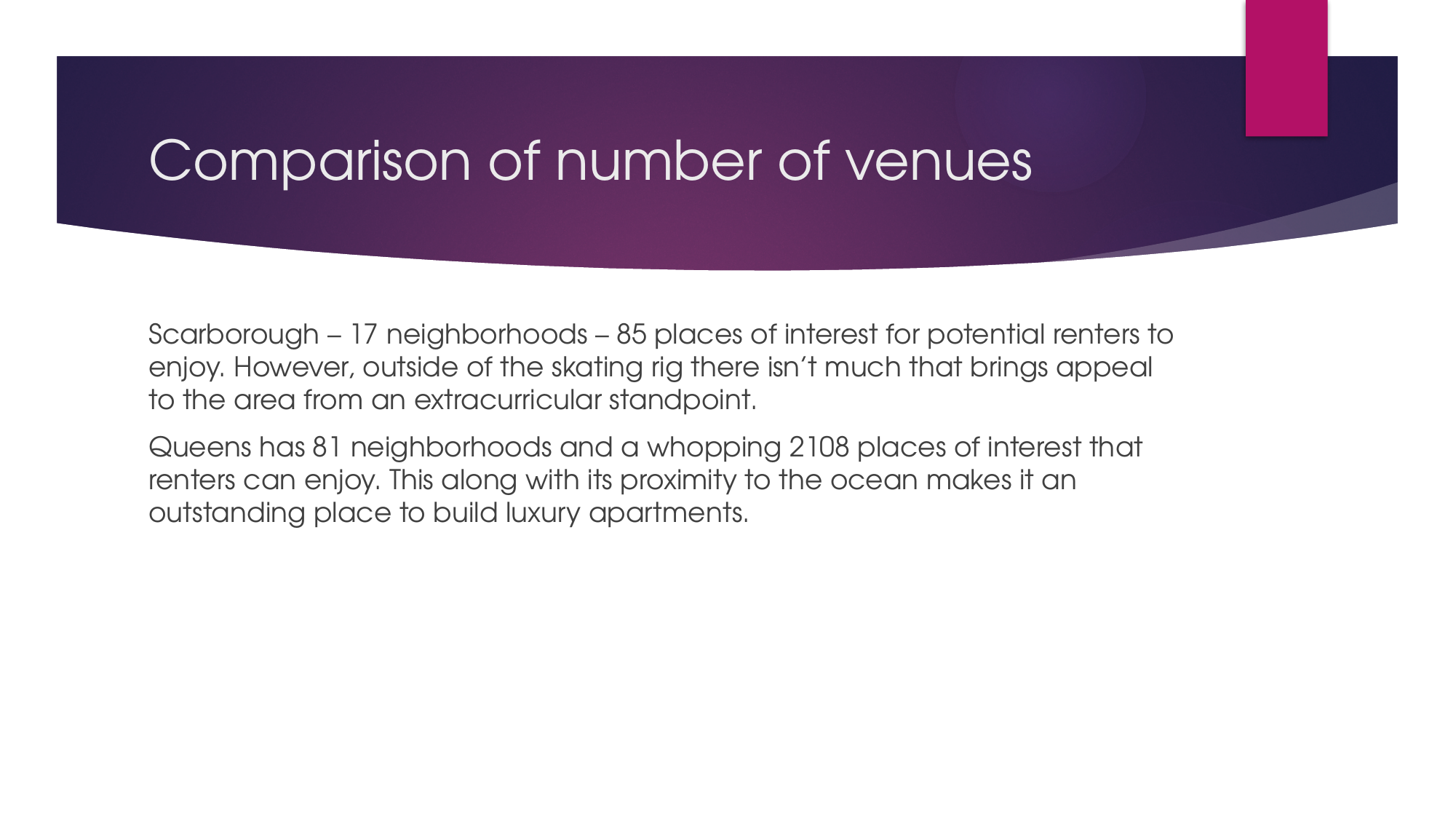

# Comparison of number of venues
Scarborough – 17 neighborhoods – 85 places of interest for potential renters to enjoy. However, outside of the skating rig there isn’t much that brings appeal to the area from an extracurricular standpoint.
Queens has 81 neighborhoods and a whopping 2108 places of interest that renters can enjoy. This along with its proximity to the ocean makes it an outstanding place to build luxury apartments.